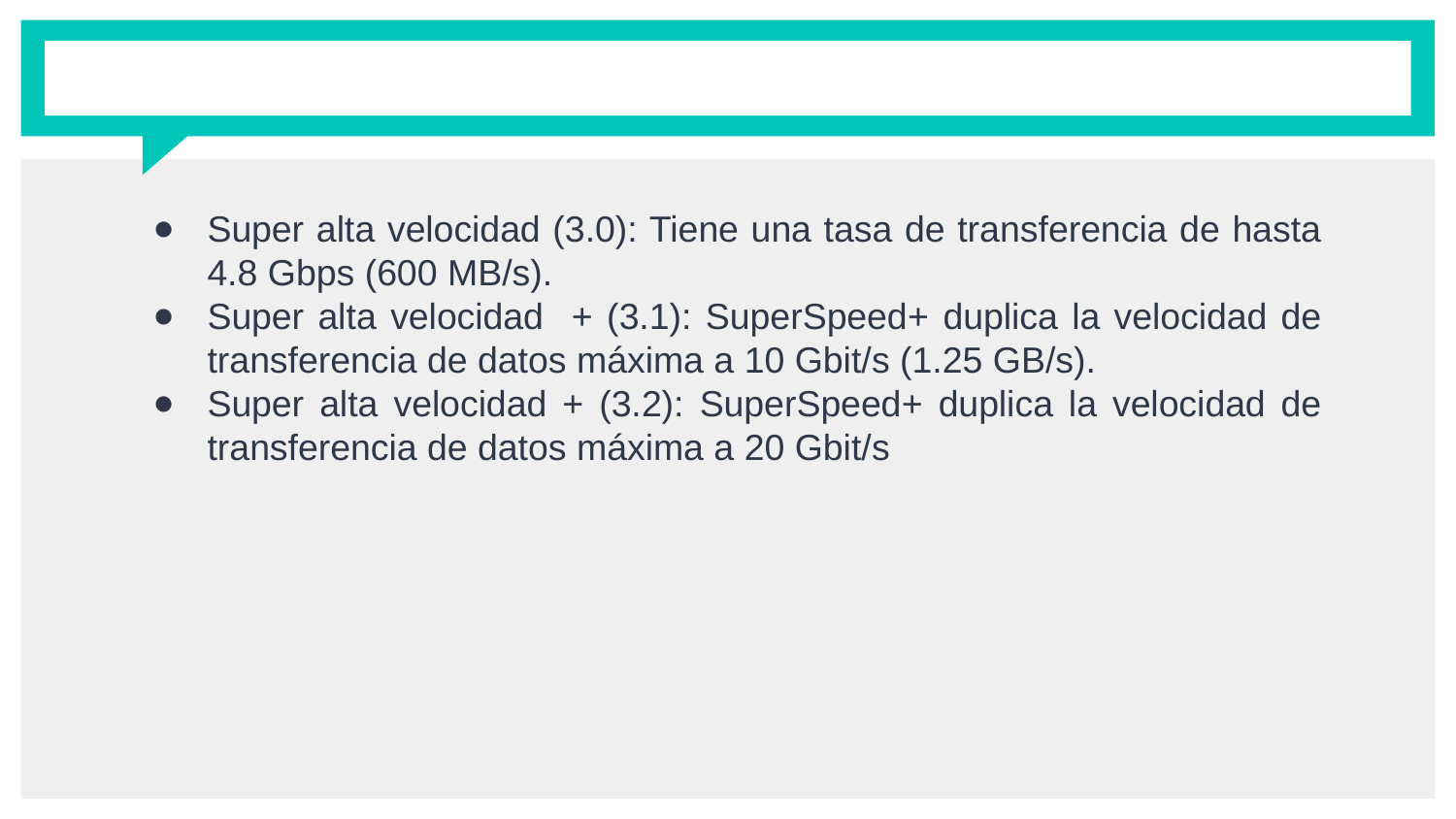

#
Super alta velocidad (3.0): Tiene una tasa de transferencia de hasta 4.8 Gbps (600 MB/s).
Super alta velocidad  + (3.1): SuperSpeed​​+ duplica la velocidad de transferencia de datos máxima a 10 Gbit/s (1.25 GB/s).
Super alta velocidad + (3.2): SuperSpeed​​+ duplica la velocidad de transferencia de datos máxima a 20 Gbit/s